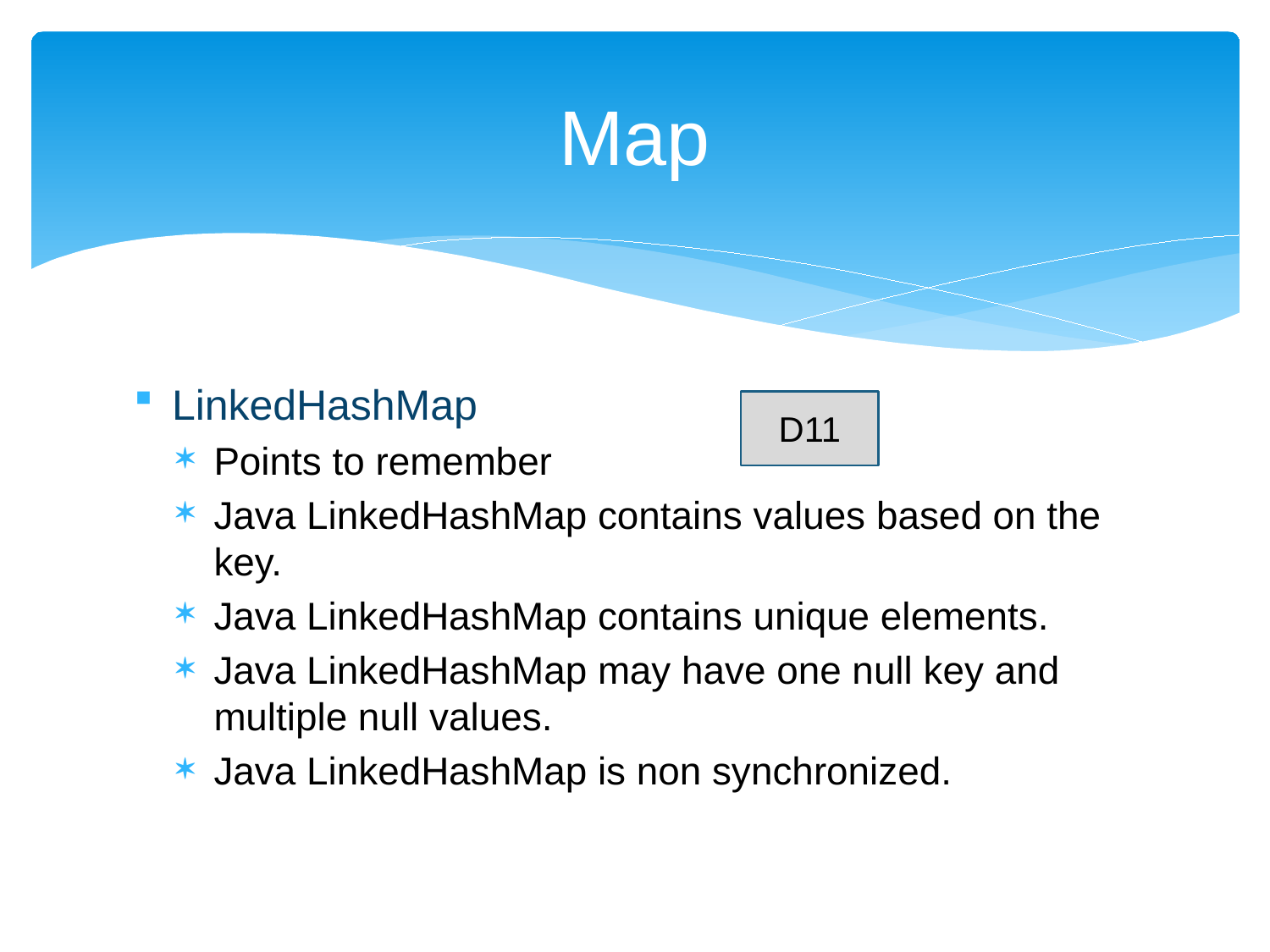

# Map
LinkedHashMap
Points to remember
Java LinkedHashMap contains values based on the key.
Java LinkedHashMap contains unique elements.
Java LinkedHashMap may have one null key and multiple null values.
Java LinkedHashMap is non synchronized.

D11